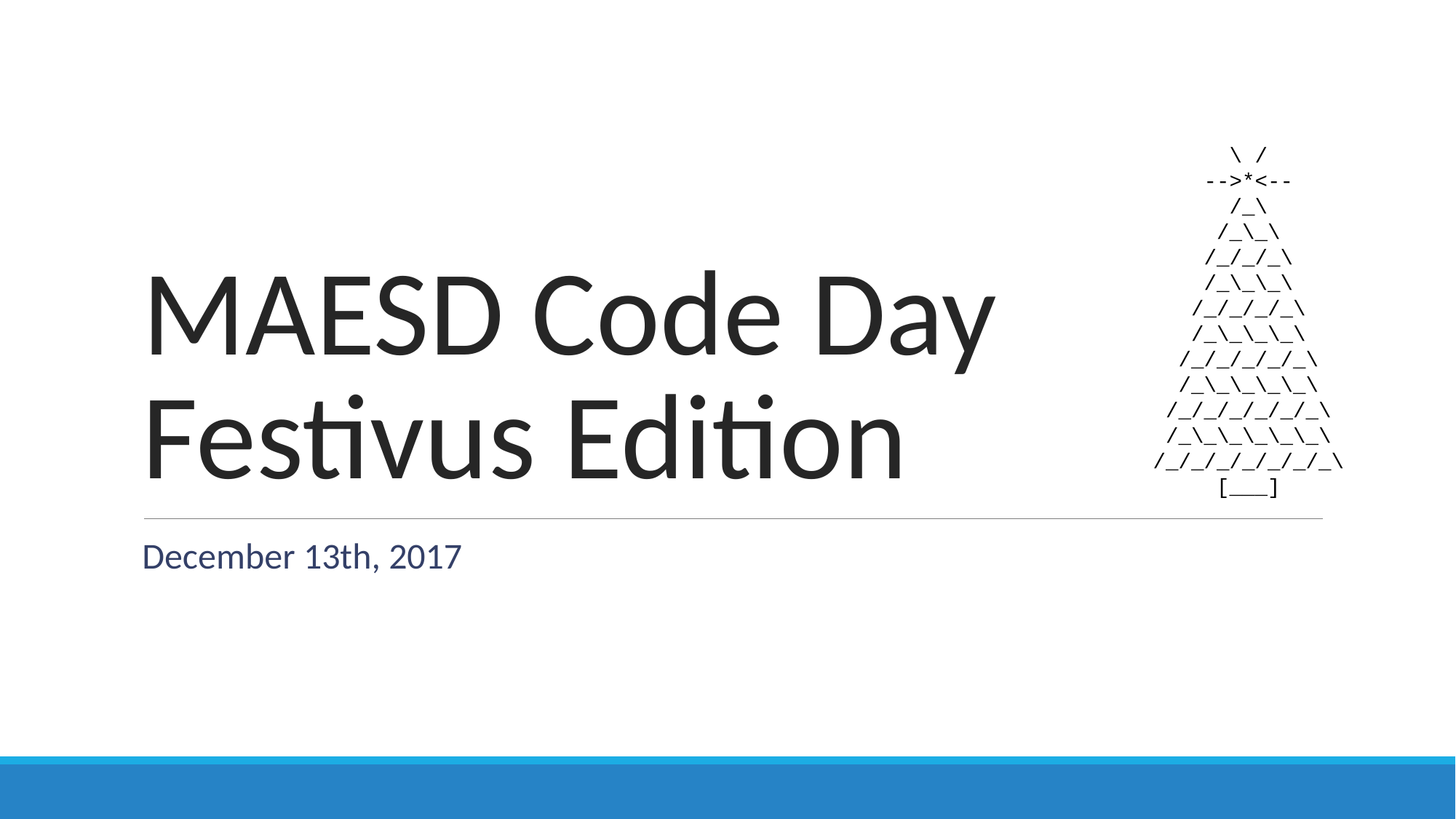

# MAESD Code Day
Festivus Edition
            \ /
          -->*<--
            /_\
           /_\_\
          /_/_/_\
          /_\_\_\
         /_/_/_/_\
         /_\_\_\_\
        /_/_/_/_/_\
        /_\_\_\_\_\
       /_/_/_/_/_/_\
       /_\_\_\_\_\_\
      /_/_/_/_/_/_/_\
           [___]

December 13th, 2017